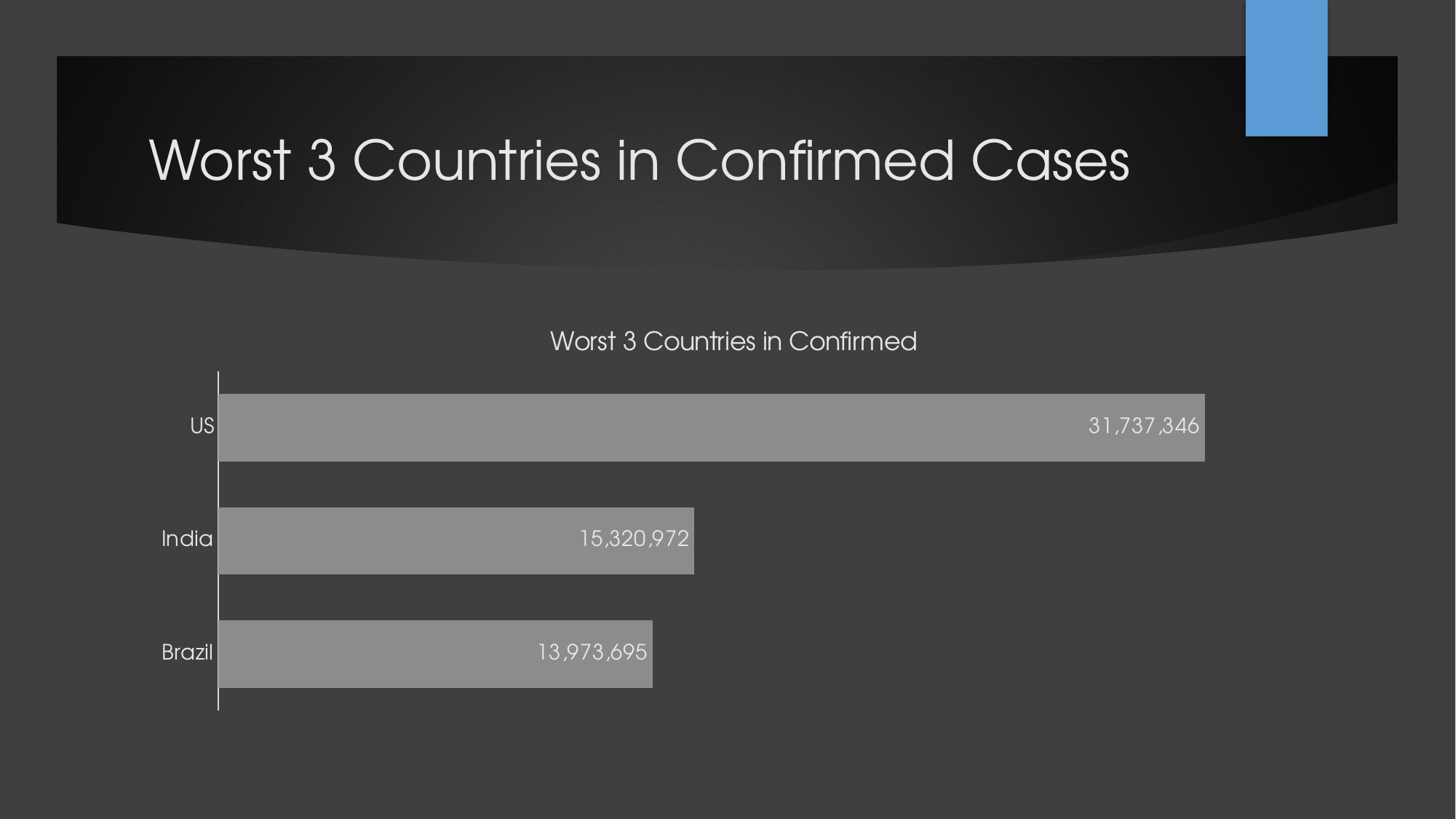

# Worst 3 Countries in Confirmed Cases

### Chart: Worst 3 Countries in Confirmed

| Category | Total |
|---|---|
| Brazil | 13973695.0 |
| India | 15320972.0 |
| US | 31737346.0 |